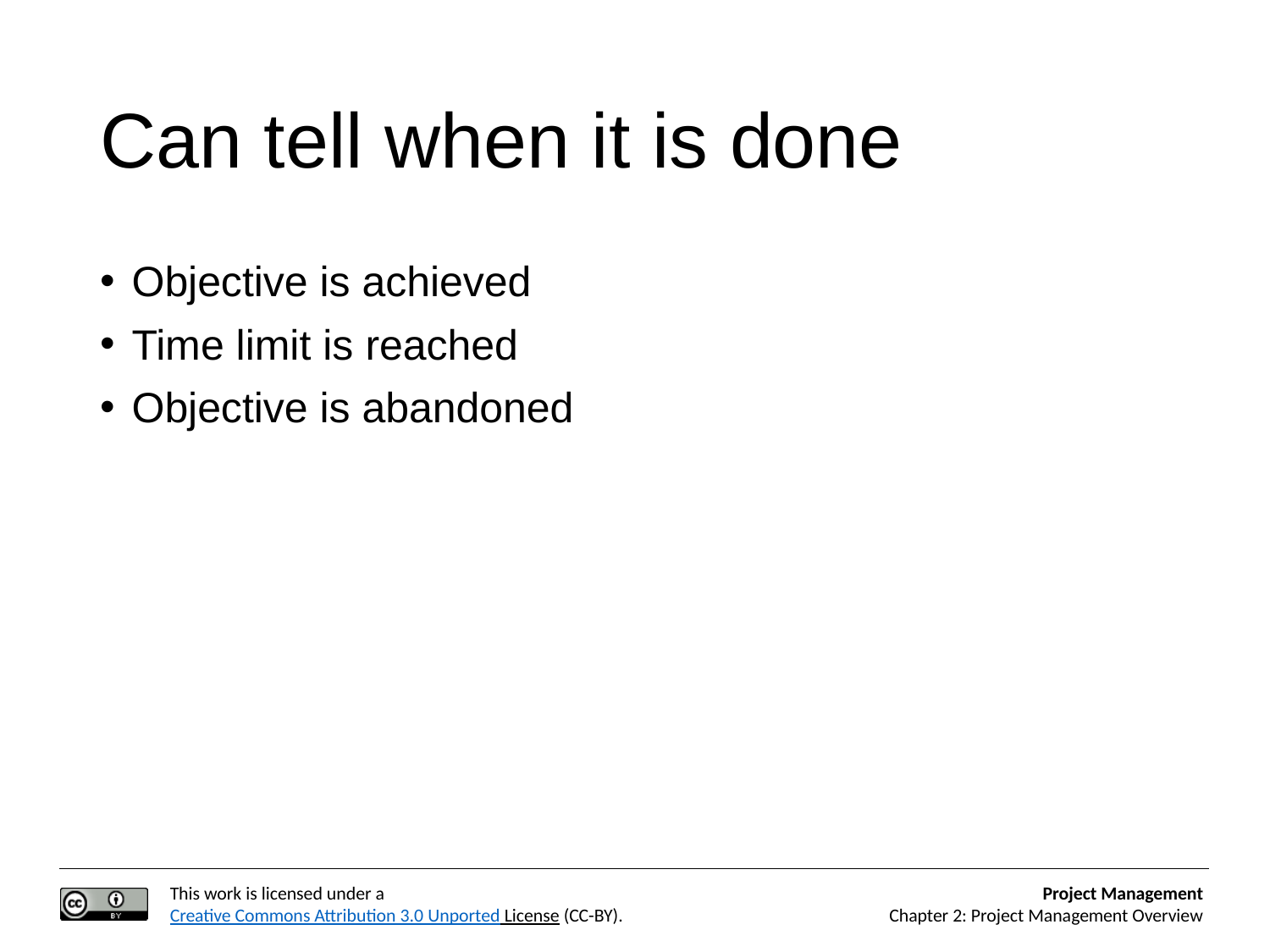

# Can tell when it is done
Objective is achieved
Time limit is reached
Objective is abandoned